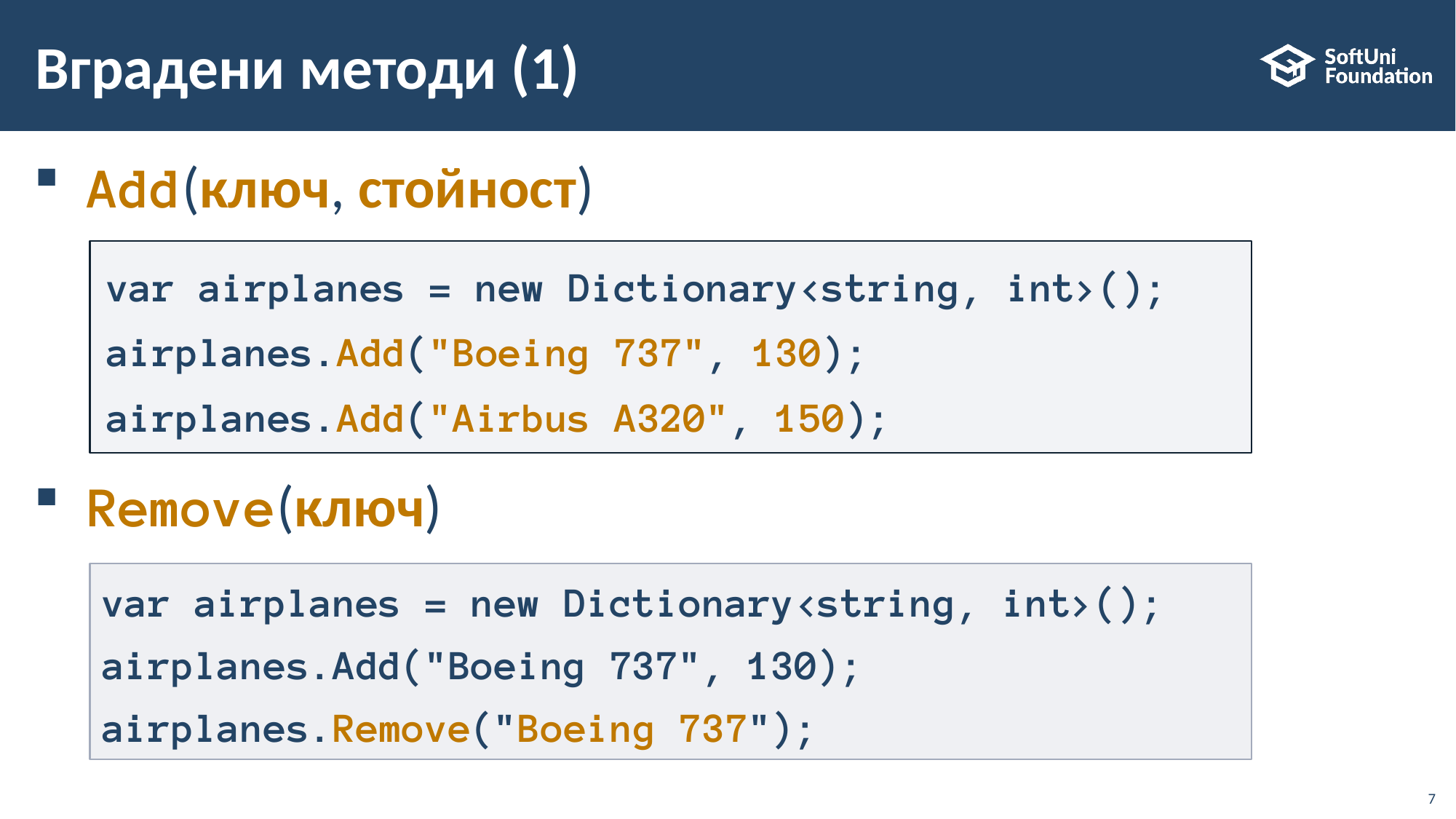

# Вградени методи (1)
Add(ключ, стойност)

Remove(ключ)
var airplanes = new Dictionary<string, int>();
airplanes.Add("Boeing 737", 130);
airplanes.Add("Airbus A320", 150);
var airplanes = new Dictionary<string, int>();
airplanes.Add("Boeing 737", 130);
airplanes.Remove("Boeing 737");
7